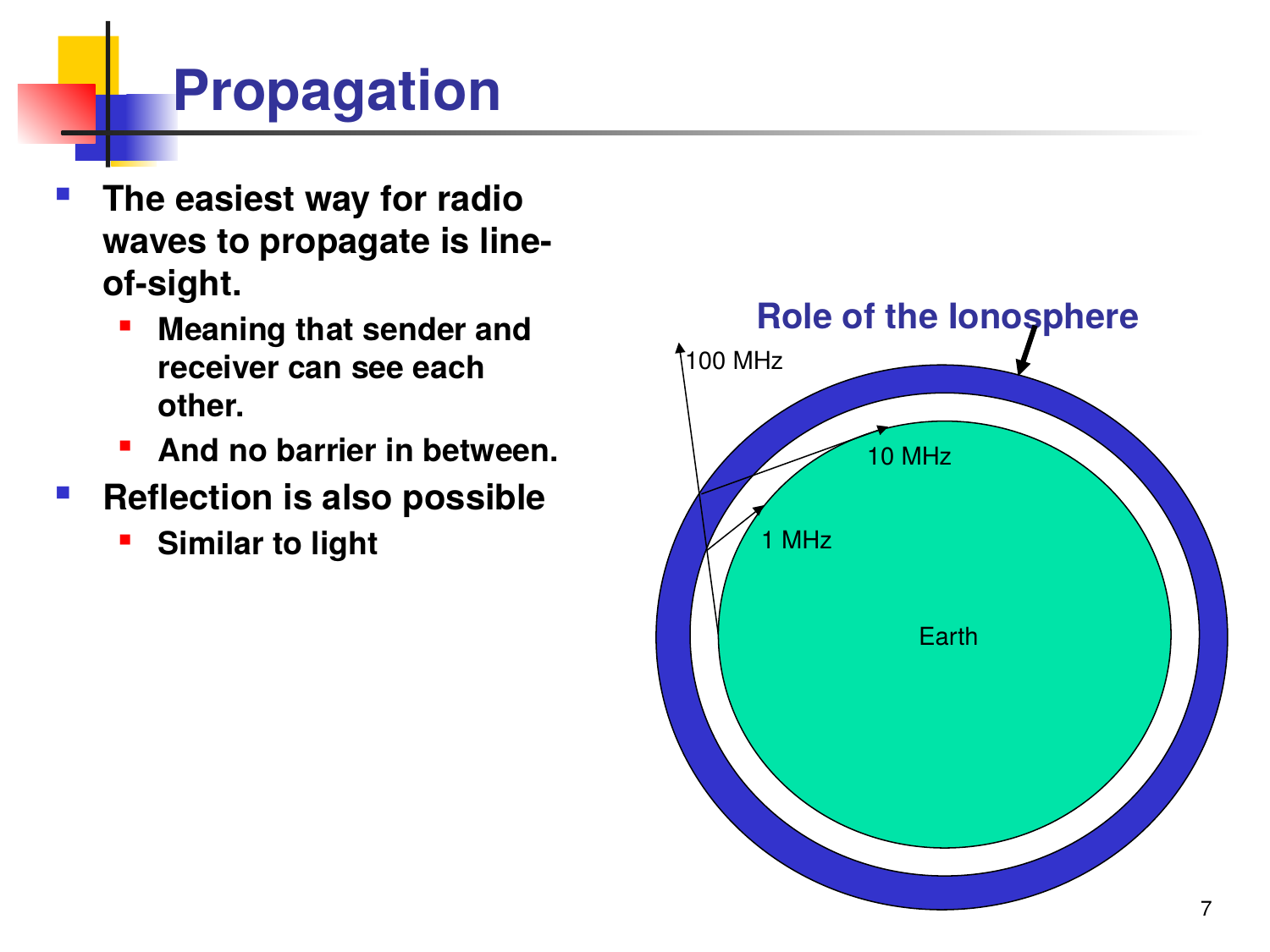

# Propagation
The easiest way for radio waves to propagate is line-of-sight.
Meaning that sender and receiver can see each other.
And no barrier in between.
Reflection is also possible
Similar to light
Role of the Ionosphere

100 MHz

10 MHz

1 MHz
Earth
7